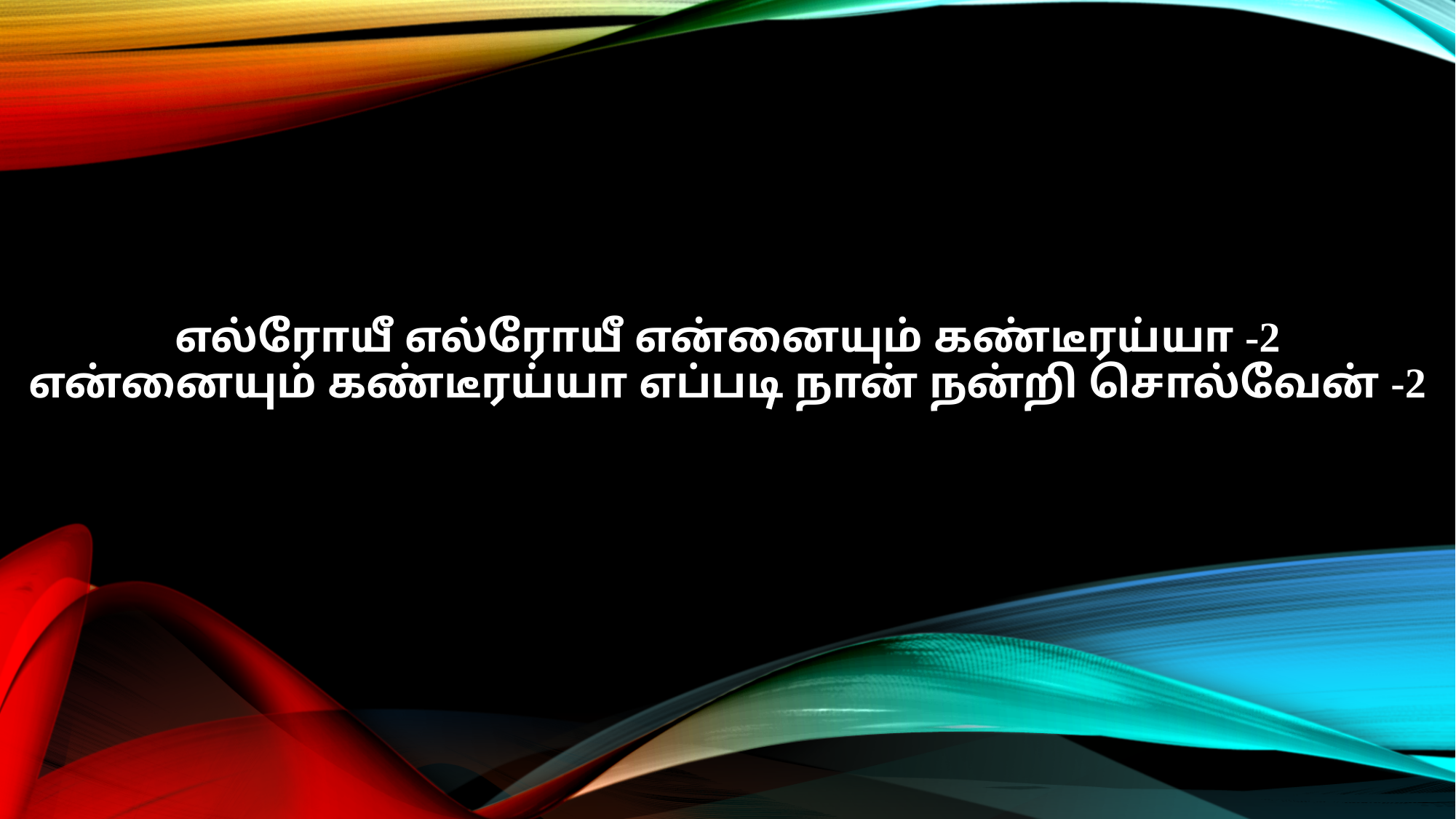

எல்ரோயீ எல்ரோயீ என்னையும் கண்டீரய்யா -2
என்னையும் கண்டீரய்யா எப்படி நான் நன்றி சொல்வேன் -2